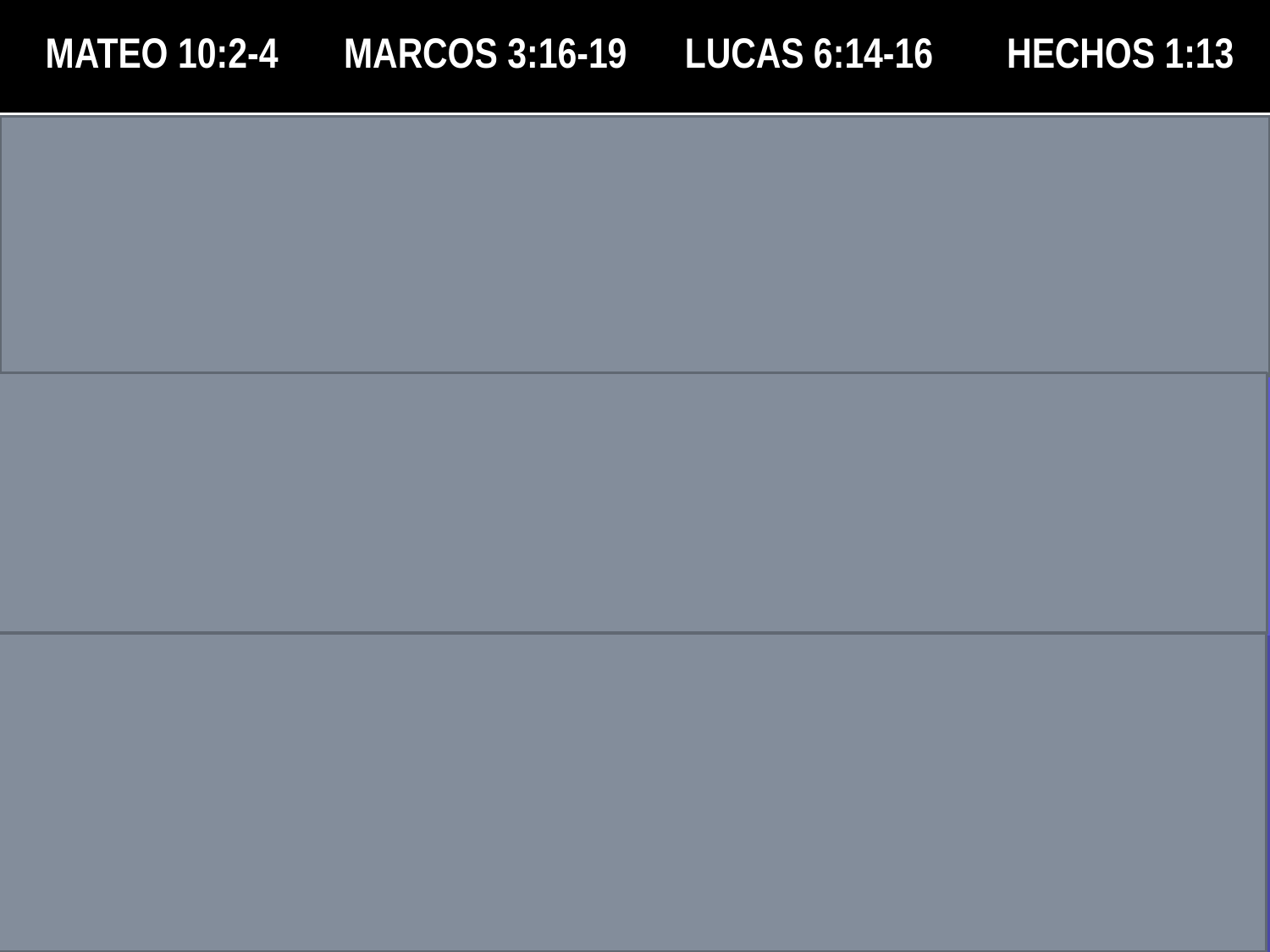

| MATEO 10:2-4 | MARCOS 3:16-19 | LUCAS 6:14-16 | HECHOS 1:13 |
| --- | --- | --- | --- |
| 1) Simón Pedro 2) Andrés 3) Jacobo 4) Juan | Simón Pedro Jacobo Juan Andrés | Simón Pedro Andrés Jacobo Juan | Pedro Juan Jacobo       Andrés |
| 5) Felipe 6) Bartolomé 7) Tomás 8) Mateo | Felipe Bartolomé Mateo Tomás | Felipe Bartolomé Mateo Tomás | Felipe Tomás Bartolomé       Mateo |
| 9) Jacobo de Alfeo 10) Tadeo 11) Simón el anista 12) Judas Iscariote | Jacobo de Alfeo Tadeo Simón el anista Judas Iscariote | Jacobo de Alfeo Simón el Zelote Judas de Jacobo Judas Iscariote | Jacobo de Alfeo Simón el Zelote Judas de Jacobo    \_\_\_\_\_\_\_\_\_\_ |